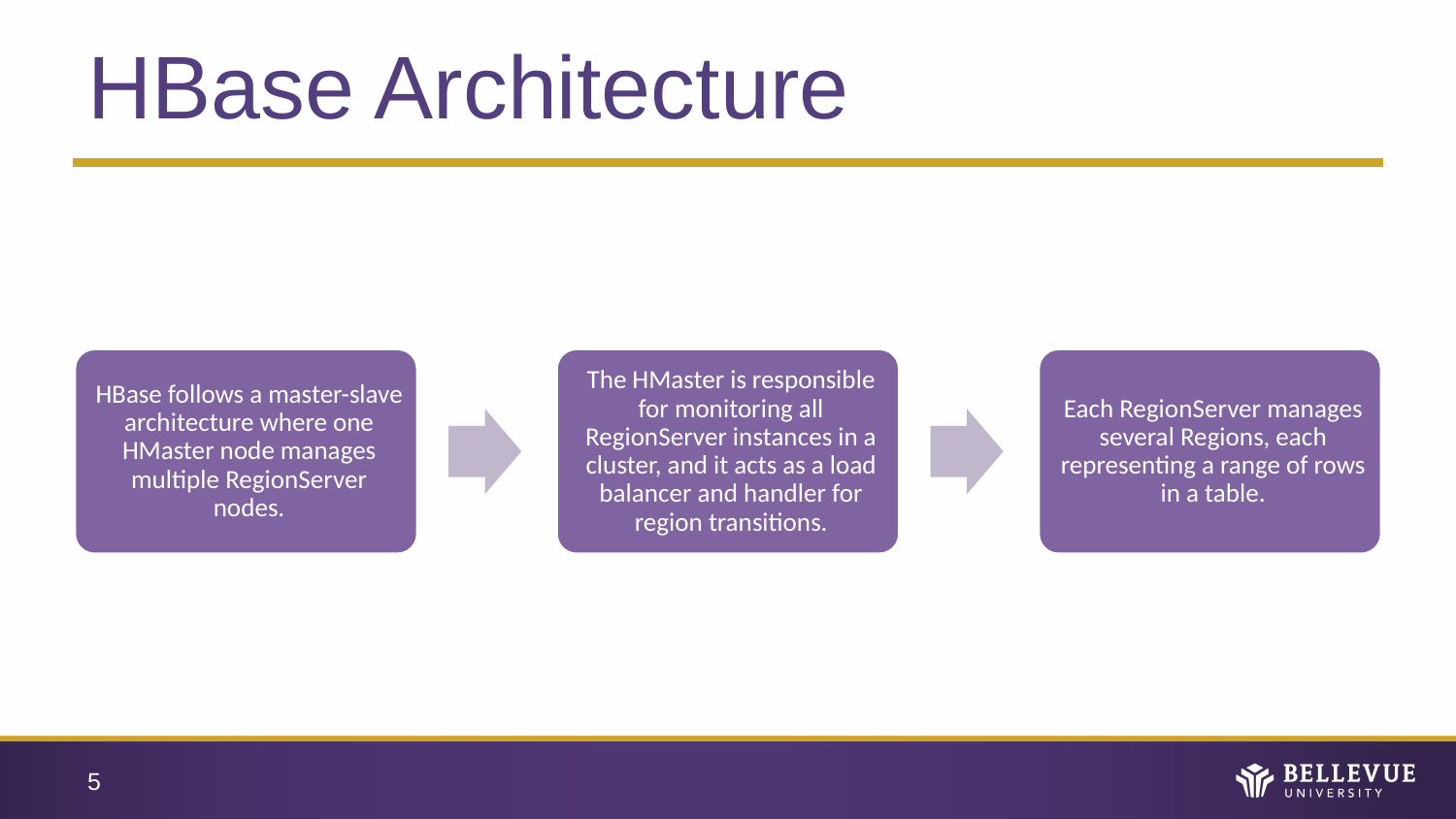

# HBase Architecture
HBase follows a master-slave architecture where one HMaster node manages multiple RegionServer nodes.

The HMaster is responsible for monitoring all RegionServer instances in a cluster, and it acts as a load balancer and handler for region transitions.

Each RegionServer manages several Regions, each representing a range of rows in a table.